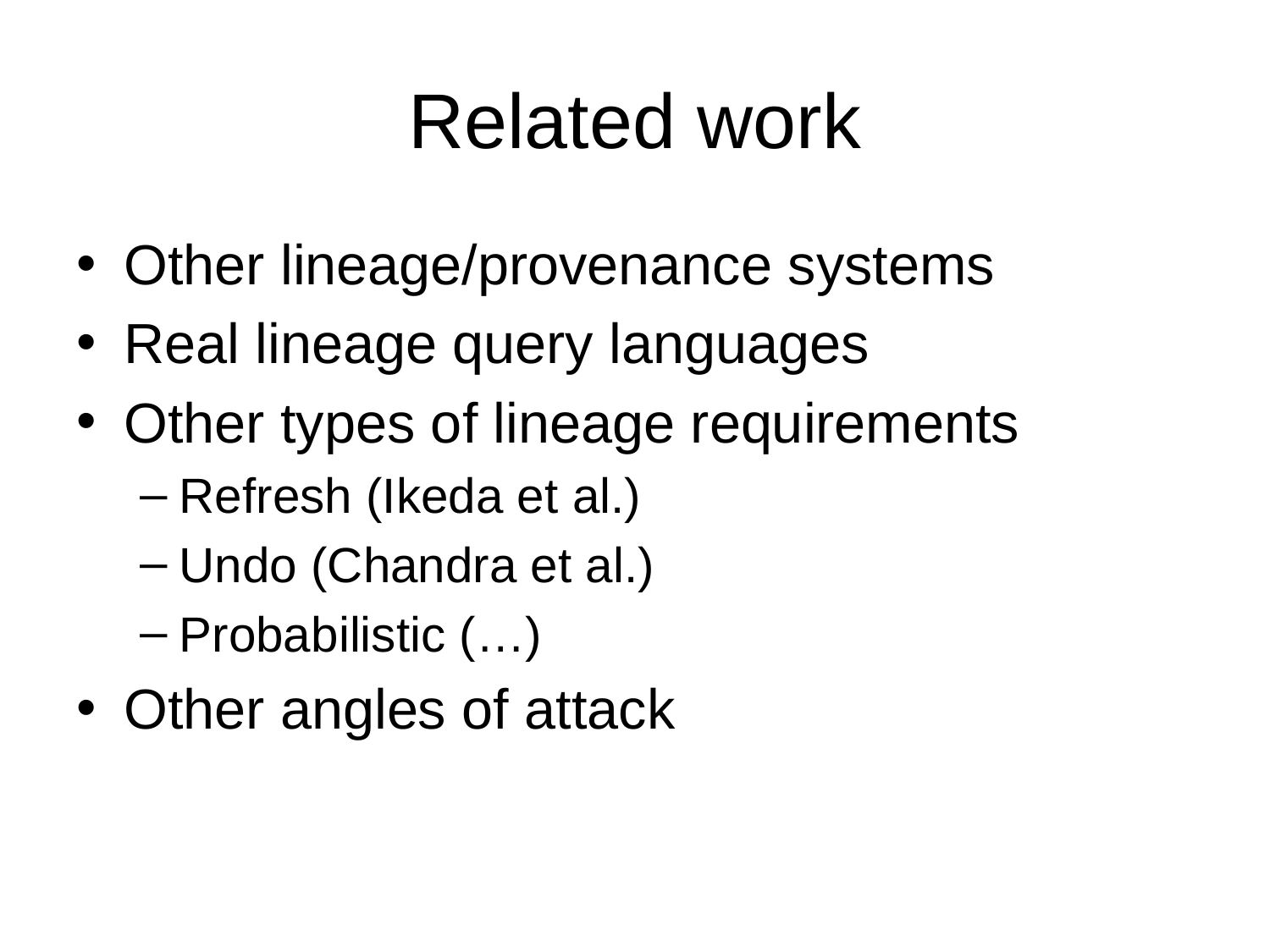

# Related work
Other lineage/provenance systems
Real lineage query languages
Other types of lineage requirements
Refresh (Ikeda et al.)
Undo (Chandra et al.)
Probabilistic (…)
Other angles of attack